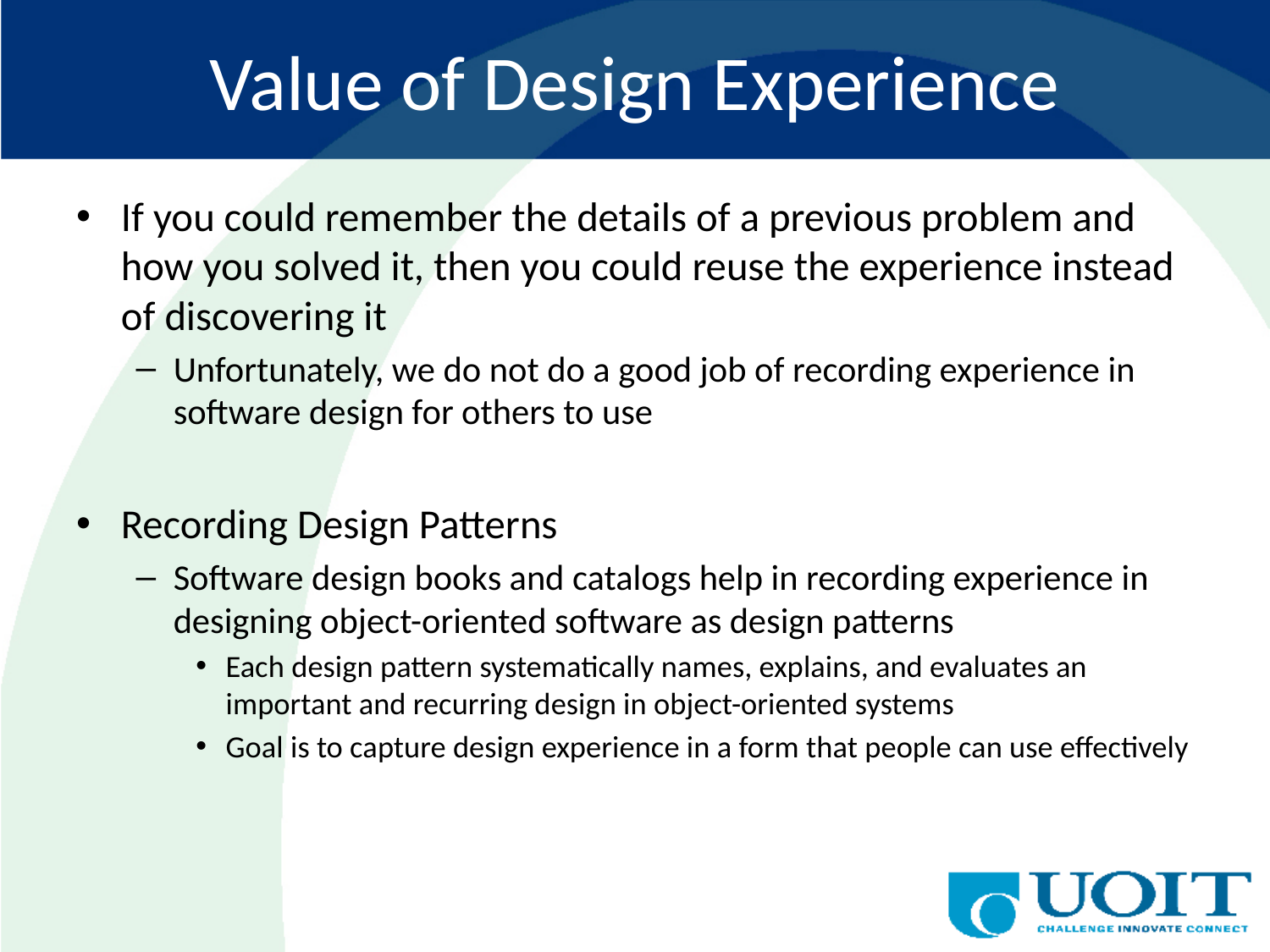

# Value of Design Experience
If you could remember the details of a previous problem and how you solved it, then you could reuse the experience instead of discovering it
Unfortunately, we do not do a good job of recording experience in software design for others to use

Recording Design Patterns
Software design books and catalogs help in recording experience in designing object-oriented software as design patterns
Each design pattern systematically names, explains, and evaluates an important and recurring design in object-oriented systems
Goal is to capture design experience in a form that people can use effectively